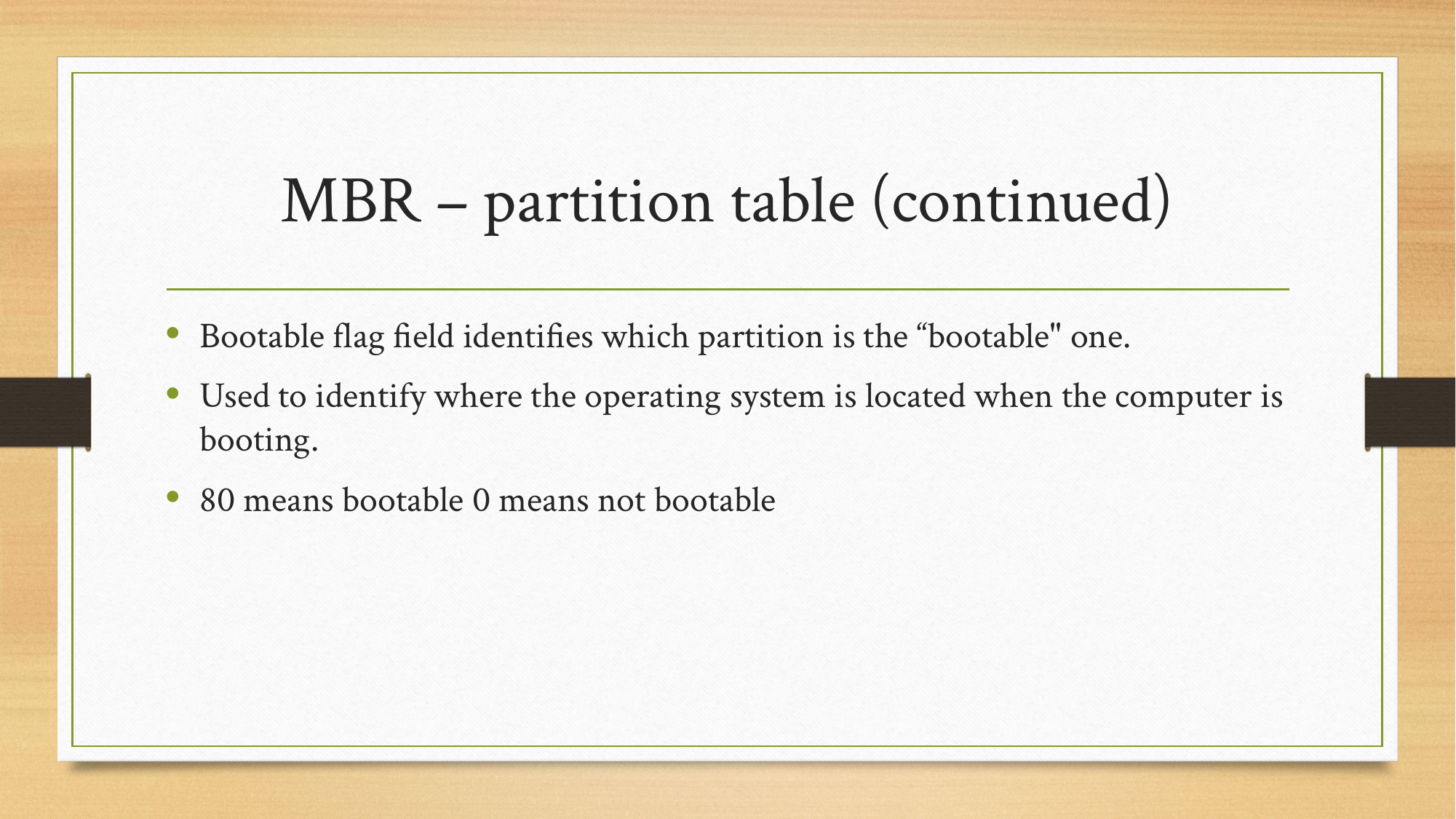

# MBR – partition table (continued)
Bootable flag field identifies which partition is the “bootable" one.
Used to identify where the operating system is located when the computer is booting.
80 means bootable 0 means not bootable